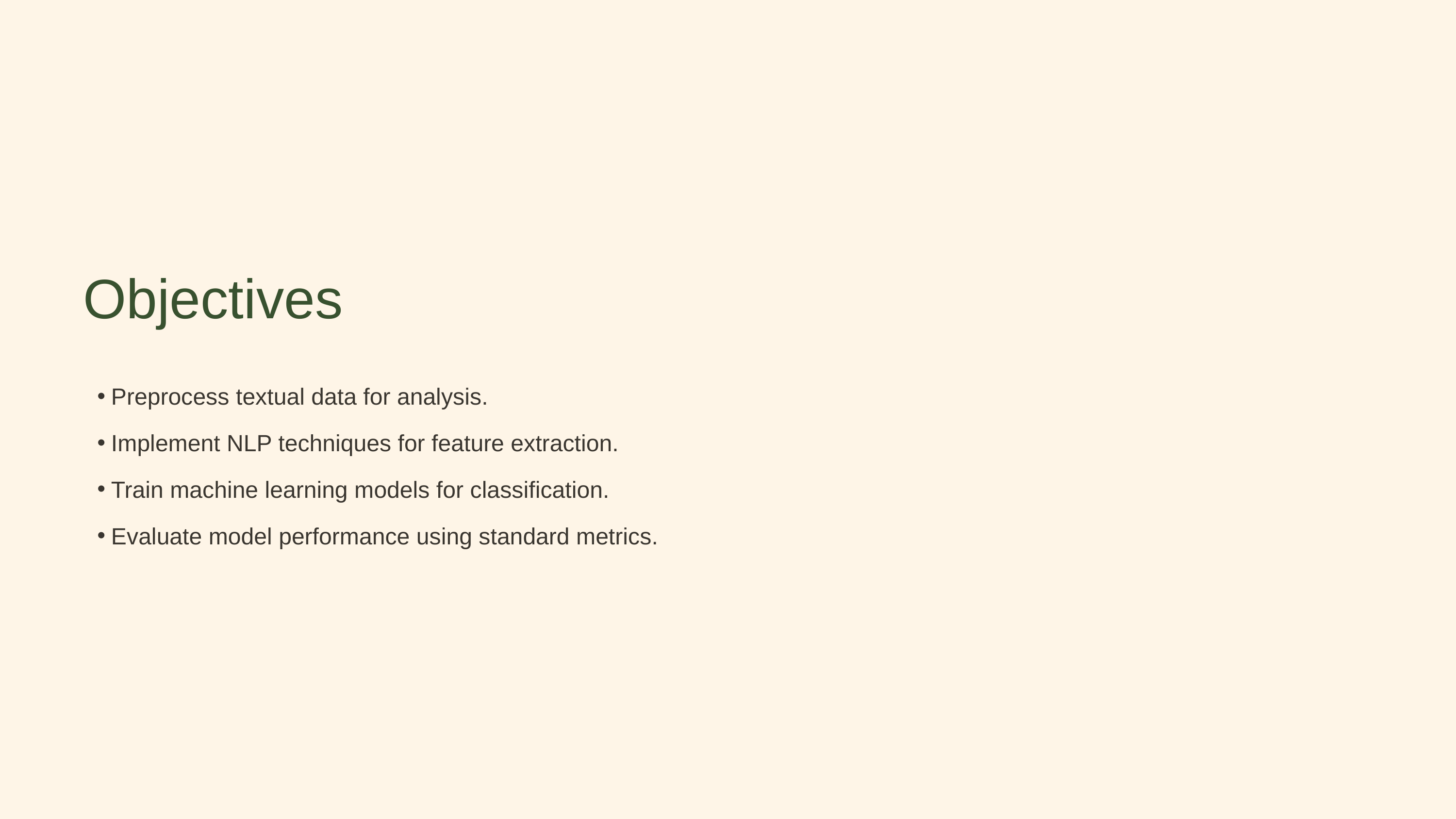

Objectives
Preprocess textual data for analysis.
Implement NLP techniques for feature extraction.
Train machine learning models for classification.
Evaluate model performance using standard metrics.